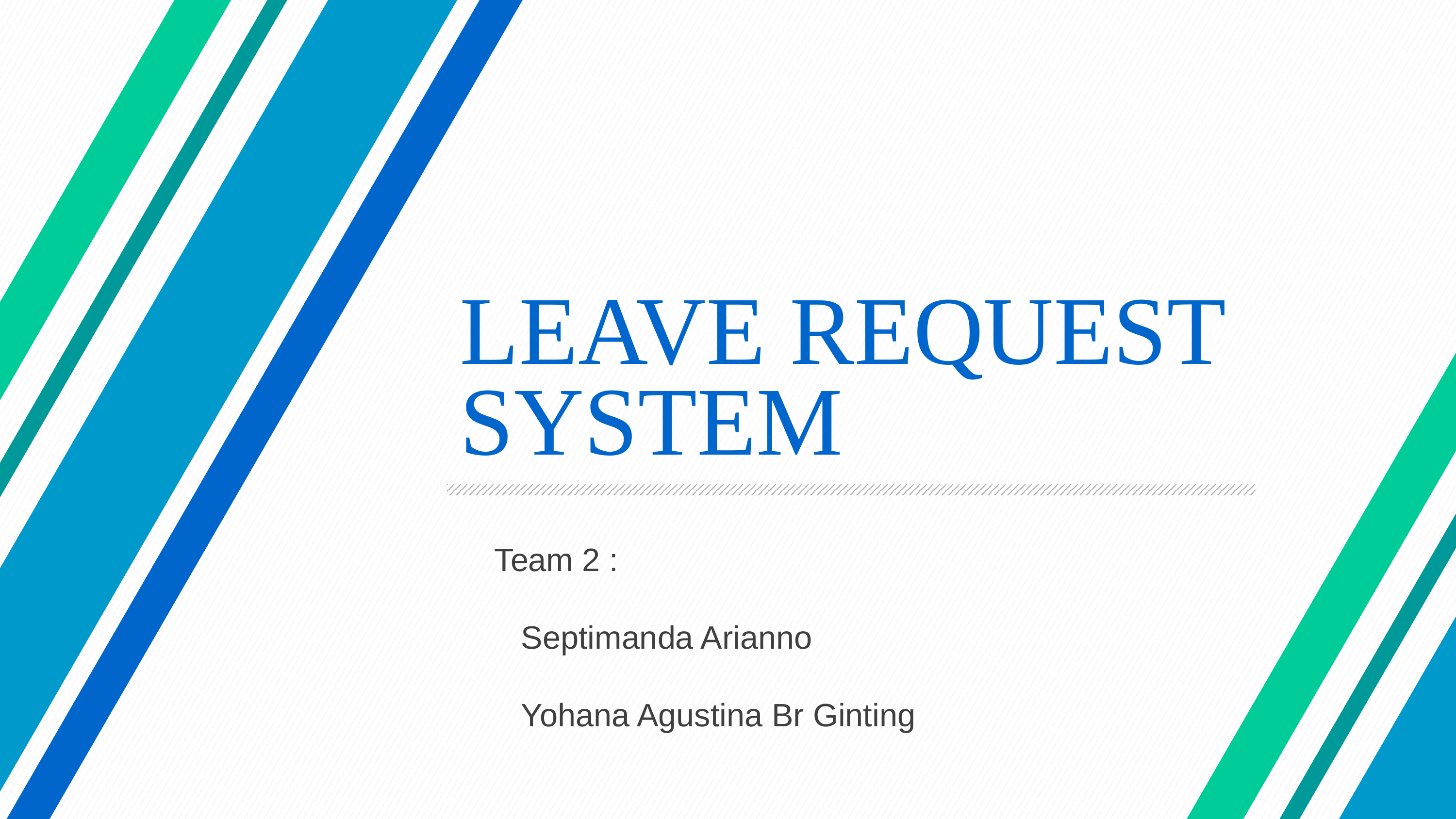

# LEAVE REQUEST SYSTEM
Team 2 :

   Septimanda Arianno

   Yohana Agustina Br Ginting